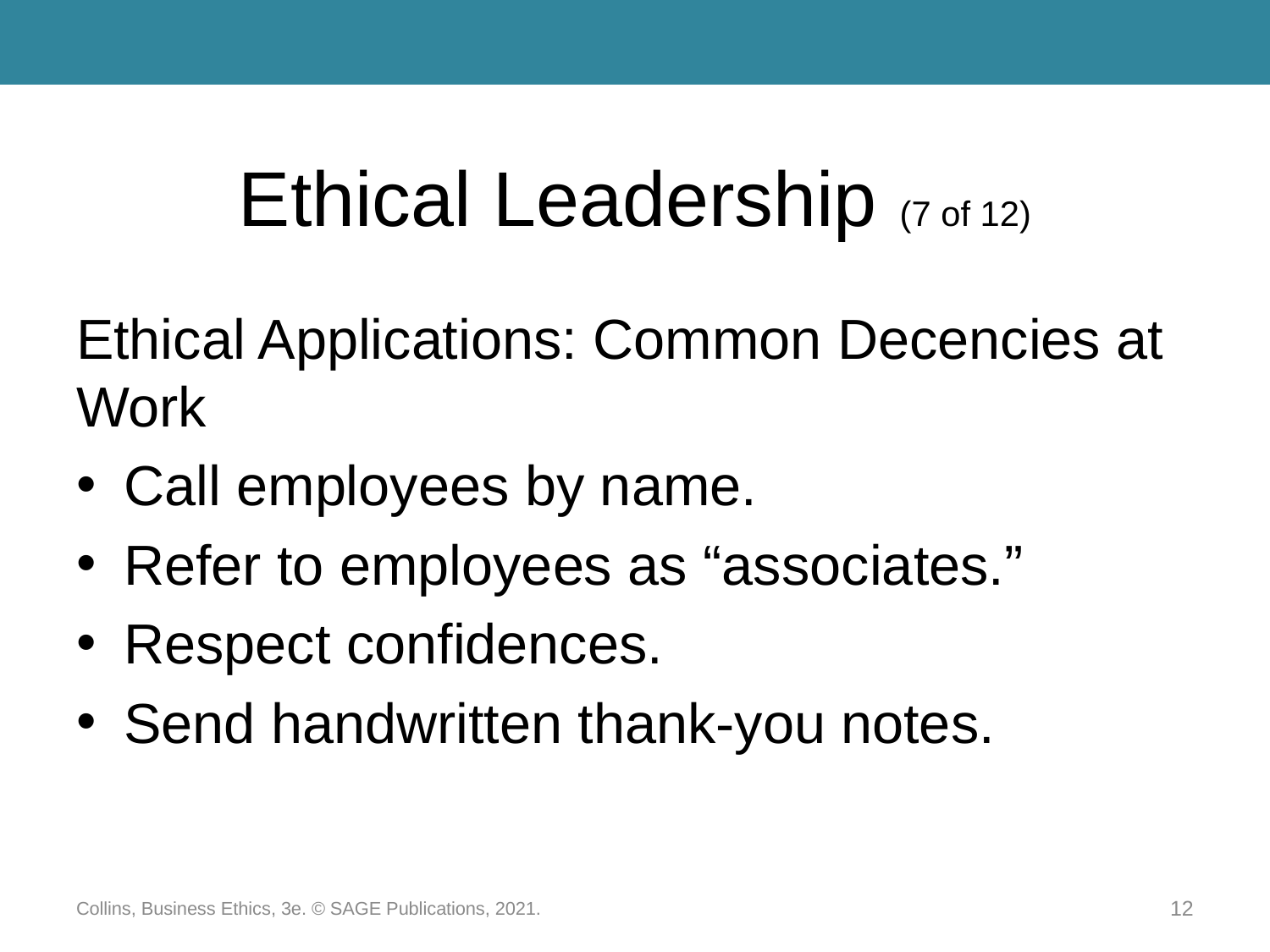

# Ethical Leadership (7 of 12)
Ethical Applications: Common Decencies at Work
Call employees by name.
Refer to employees as “associates.”
Respect confidences.
Send handwritten thank-you notes.
Collins, Business Ethics, 3e. © SAGE Publications, 2021.
12